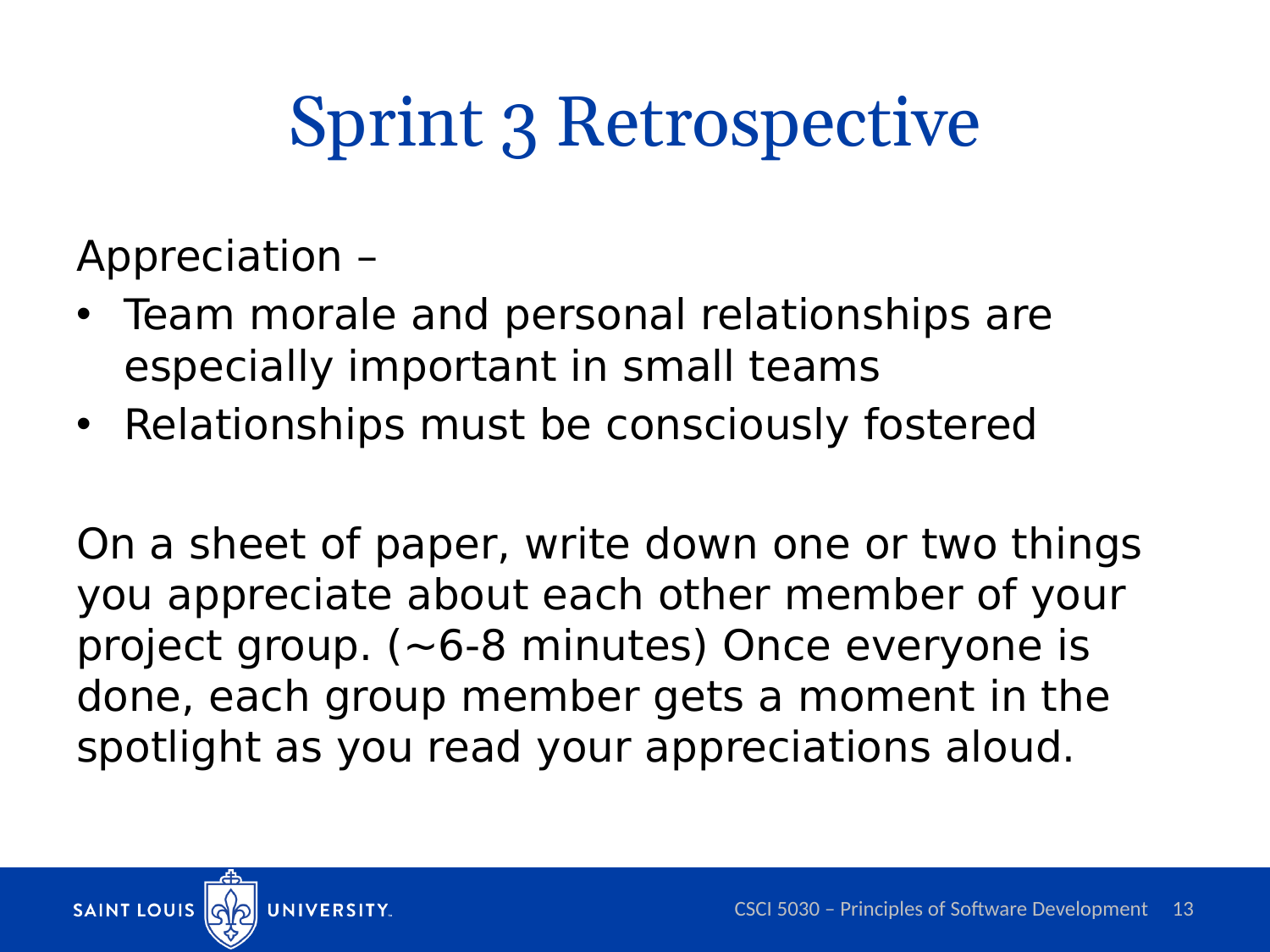

# Sprint 3 Retrospective
Appreciation –
Team morale and personal relationships are especially important in small teams
Relationships must be consciously fostered

On a sheet of paper, write down one or two things you appreciate about each other member of your project group. (~6-8 minutes) Once everyone is done, each group member gets a moment in the spotlight as you read your appreciations aloud.
CSCI 5030 – Principles of Software Development
13